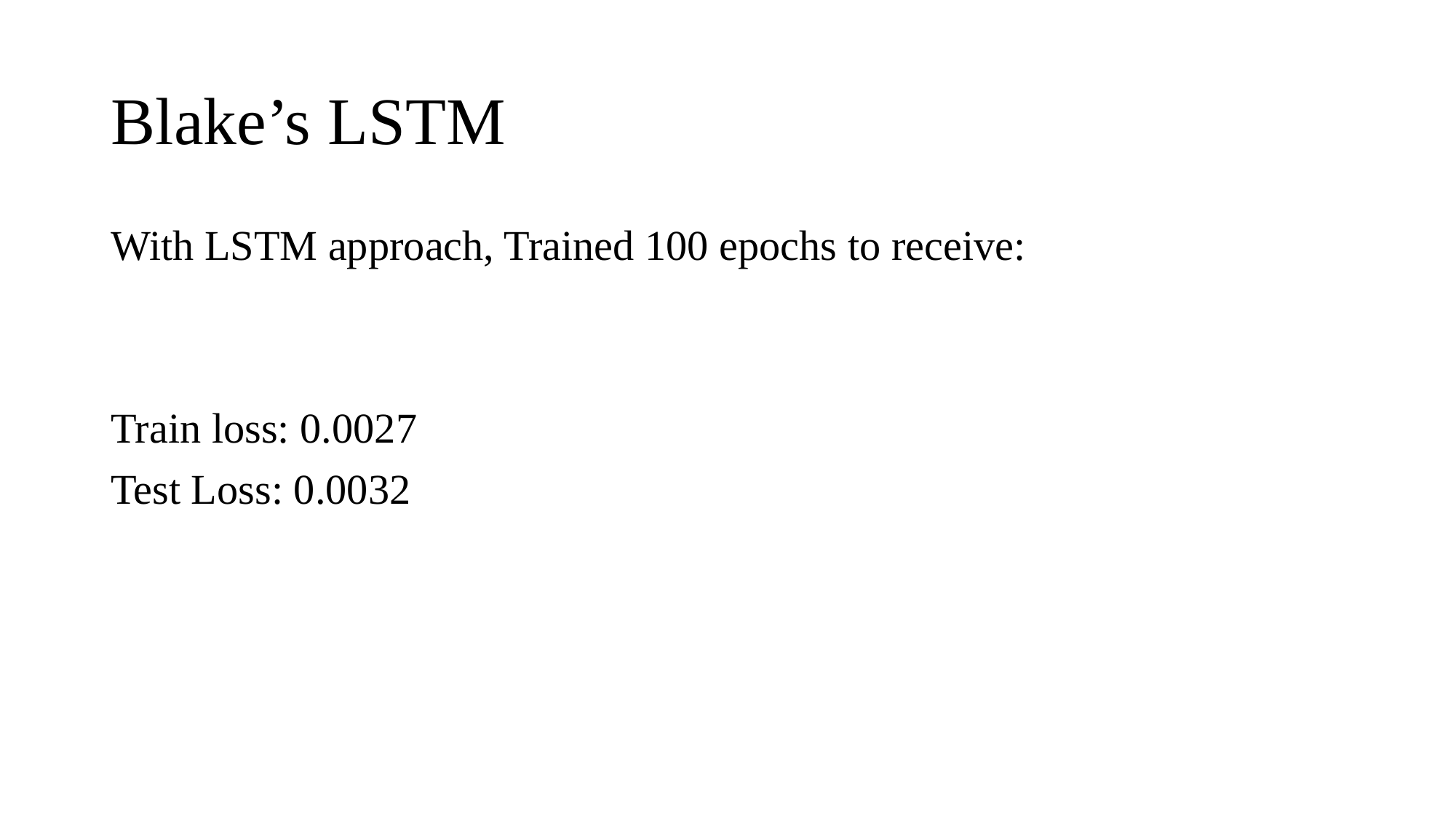

# Blake’s LSTM
With LSTM approach, Trained 100 epochs to receive:

Train loss: 0.0027
Test Loss: 0.0032